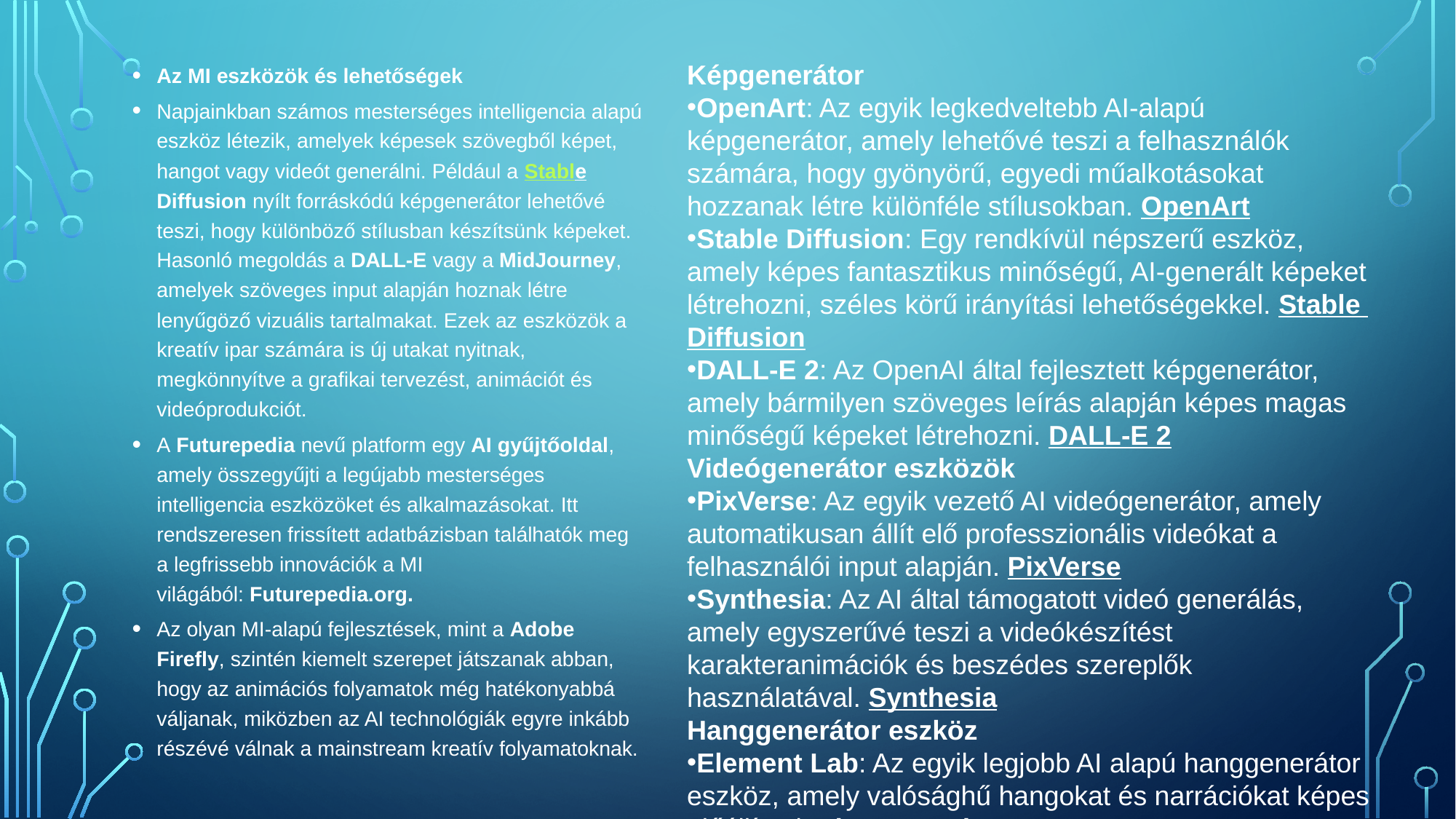

Az MI eszközök és lehetőségek
Napjainkban számos mesterséges intelligencia alapú eszköz létezik, amelyek képesek szövegből képet, hangot vagy videót generálni. Például a Stable Diffusion nyílt forráskódú képgenerátor lehetővé teszi, hogy különböző stílusban készítsünk képeket. Hasonló megoldás a DALL-E vagy a MidJourney, amelyek szöveges input alapján hoznak létre lenyűgöző vizuális tartalmakat. Ezek az eszközök a kreatív ipar számára is új utakat nyitnak, megkönnyítve a grafikai tervezést, animációt és videóprodukciót.
A Futurepedia nevű platform egy AI gyűjtőoldal, amely összegyűjti a legújabb mesterséges intelligencia eszközöket és alkalmazásokat. Itt rendszeresen frissített adatbázisban találhatók meg a legfrissebb innovációk a MI világából: Futurepedia.org.
Az olyan MI-alapú fejlesztések, mint a Adobe Firefly, szintén kiemelt szerepet játszanak abban, hogy az animációs folyamatok még hatékonyabbá váljanak, miközben az AI technológiák egyre inkább részévé válnak a mainstream kreatív folyamatoknak.

Képgenerátor
OpenArt: Az egyik legkedveltebb AI-alapú képgenerátor, amely lehetővé teszi a felhasználók számára, hogy gyönyörű, egyedi műalkotásokat hozzanak létre különféle stílusokban. OpenArt
Stable Diffusion: Egy rendkívül népszerű eszköz, amely képes fantasztikus minőségű, AI-generált képeket létrehozni, széles körű irányítási lehetőségekkel. Stable Diffusion
DALL-E 2: Az OpenAI által fejlesztett képgenerátor, amely bármilyen szöveges leírás alapján képes magas minőségű képeket létrehozni. DALL-E 2
Videógenerátor eszközök
PixVerse: Az egyik vezető AI videógenerátor, amely automatikusan állít elő professzionális videókat a felhasználói input alapján. PixVerse
Synthesia: Az AI által támogatott videó generálás, amely egyszerűvé teszi a videókészítést karakteranimációk és beszédes szereplők használatával. Synthesia
Hanggenerátor eszköz
Element Lab: Az egyik legjobb AI alapú hanggenerátor eszköz, amely valósághű hangokat és narrációkat képes előállítani. Element Lab